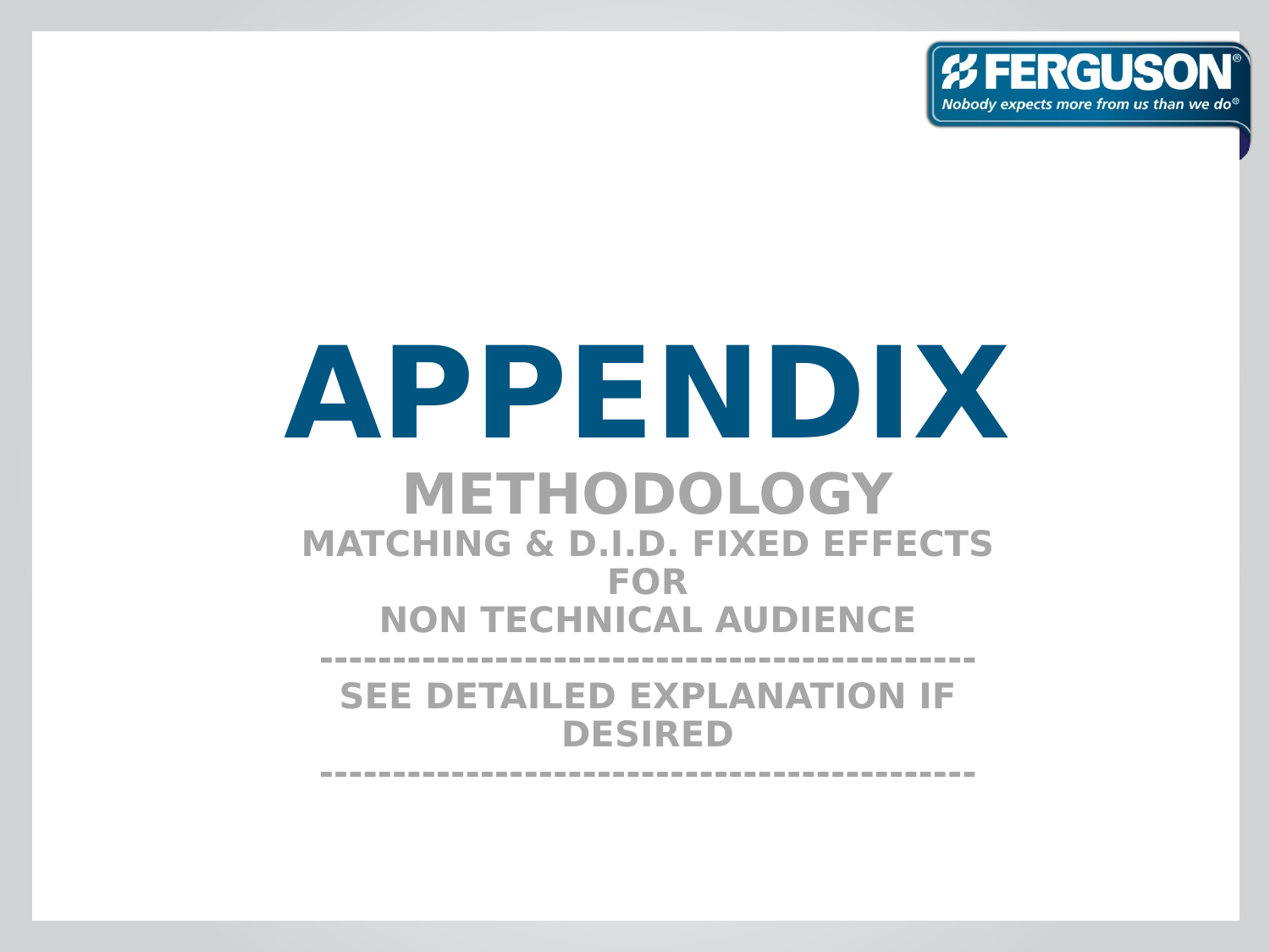

# Appendix Methodology Matching & D.I.D. Fixed effects for non technical audience --------------------------------------------- See detailed explanation if desired ---------------------------------------------